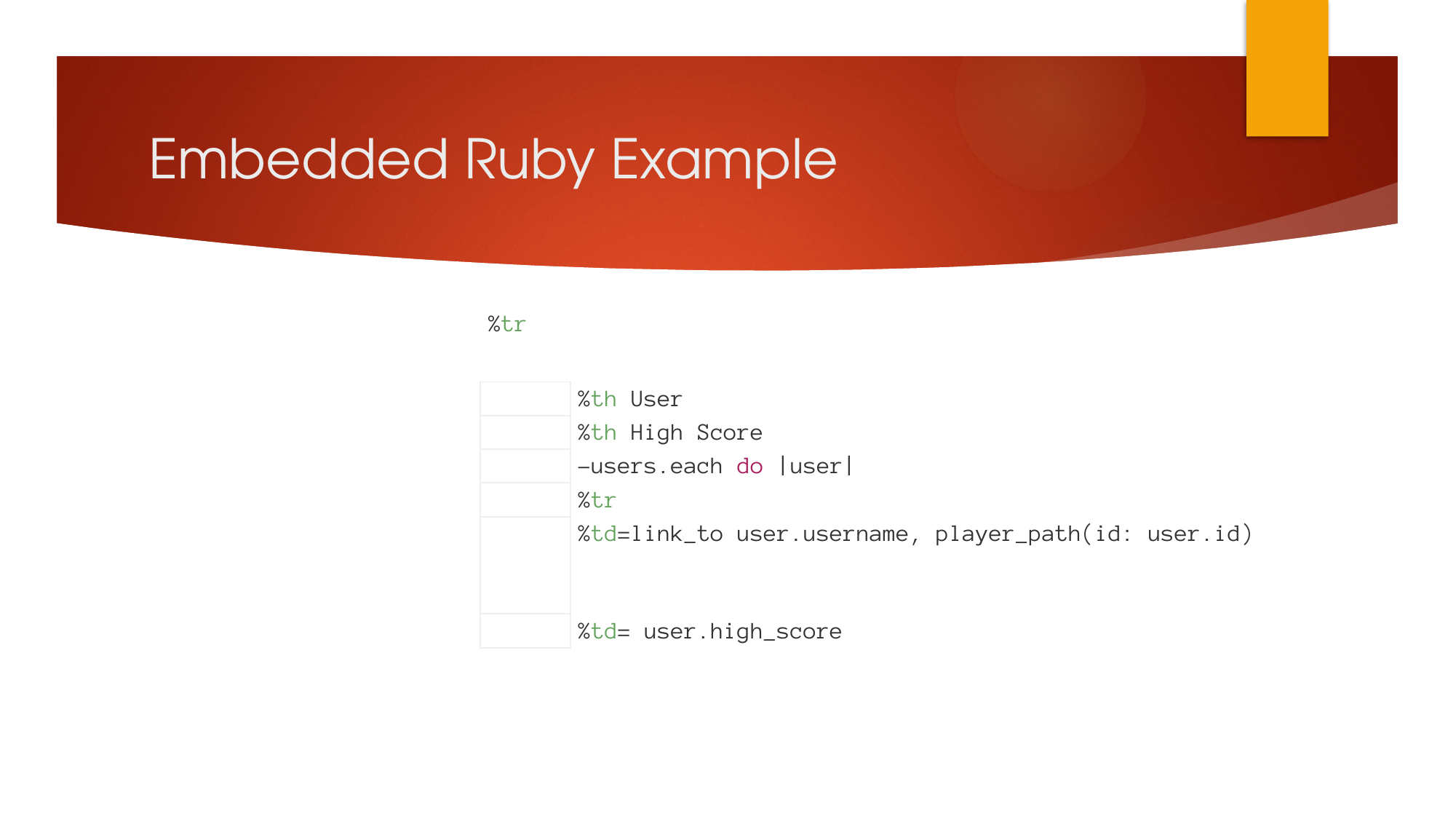

# Embedded Ruby Example
| %tr |  |
| --- | --- |
|  | %th User |
|  | %th High Score |
|  | -users.each do |user| |
|  | %tr |
|  | %td=link\_to user.username, player\_path(id: user.id) |
|  | %td= user.high\_score |